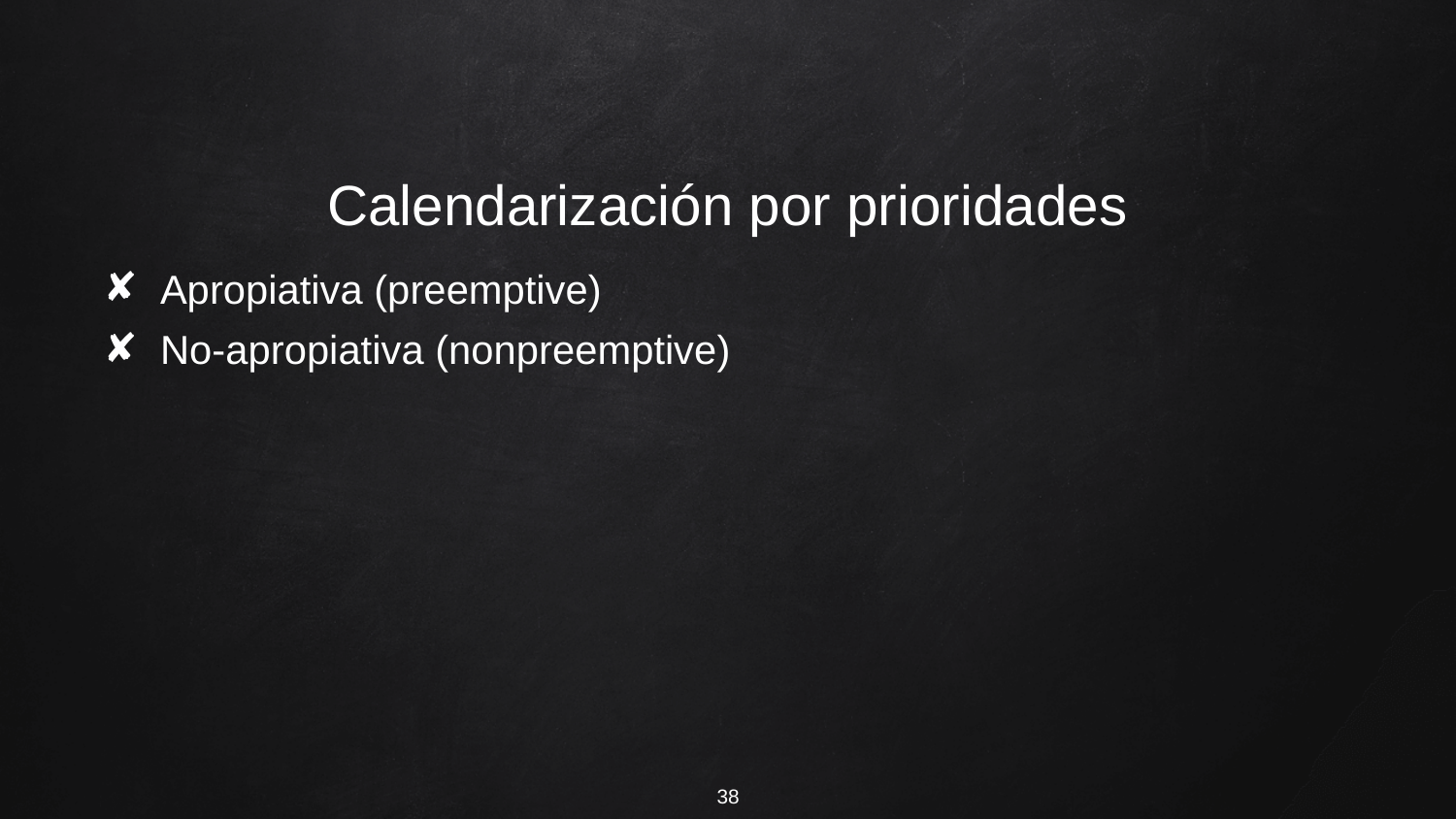

# Calendarización por prioridades
Apropiativa (preemptive)
No-apropiativa (nonpreemptive)
38